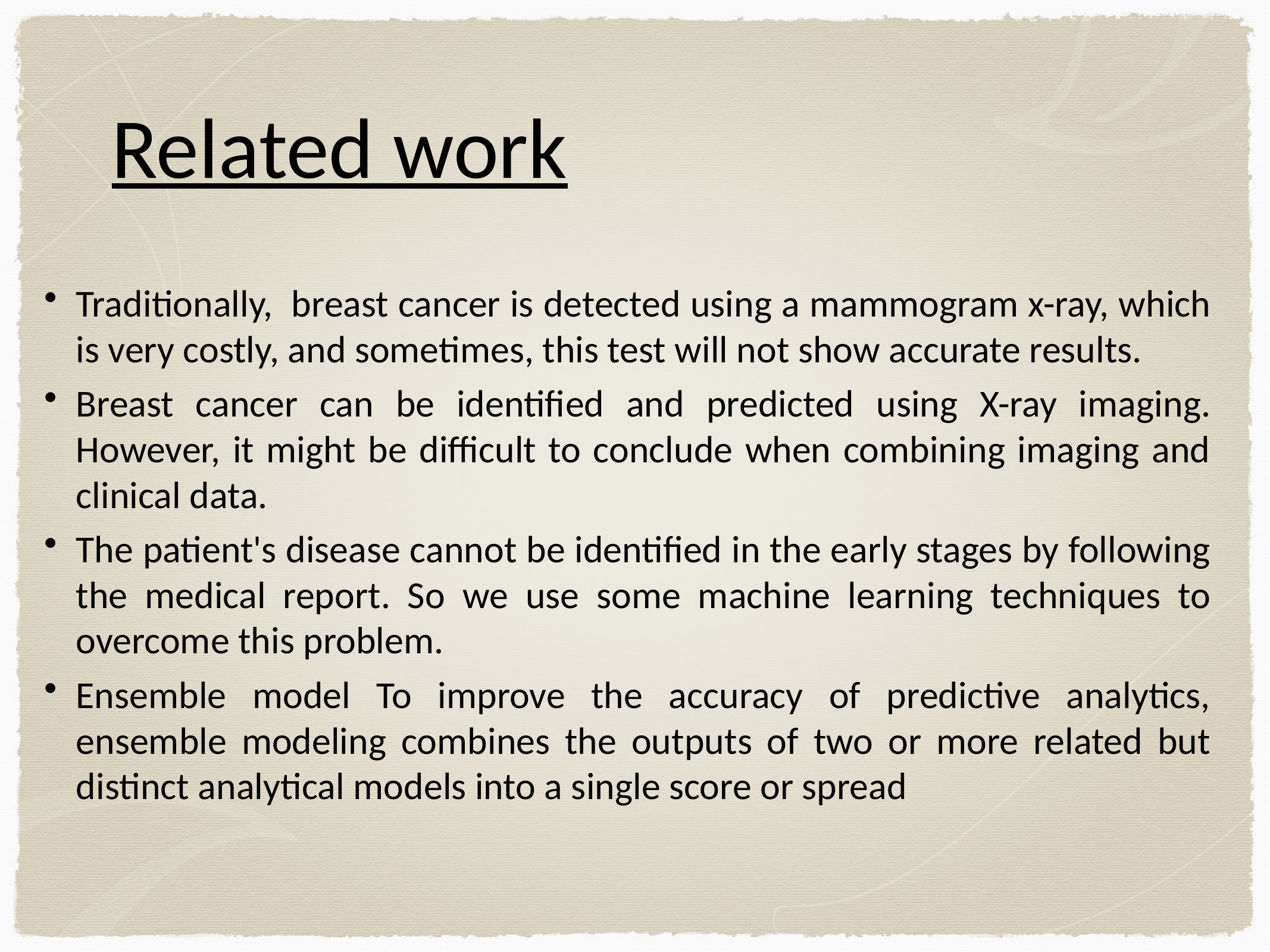

# Related work
Traditionally,  breast cancer is detected using a mammogram x-ray, which is very costly, and sometimes, this test will not show accurate results.
Breast cancer can be identified and predicted using X-ray imaging. However, it might be difficult to conclude when combining imaging and clinical data.
The patient's disease cannot be identified in the early stages by following the medical report. So we use some machine learning techniques to overcome this problem.
Ensemble model To improve the accuracy of predictive analytics, ensemble modeling combines the outputs of two or more related but distinct analytical models into a single score or spread